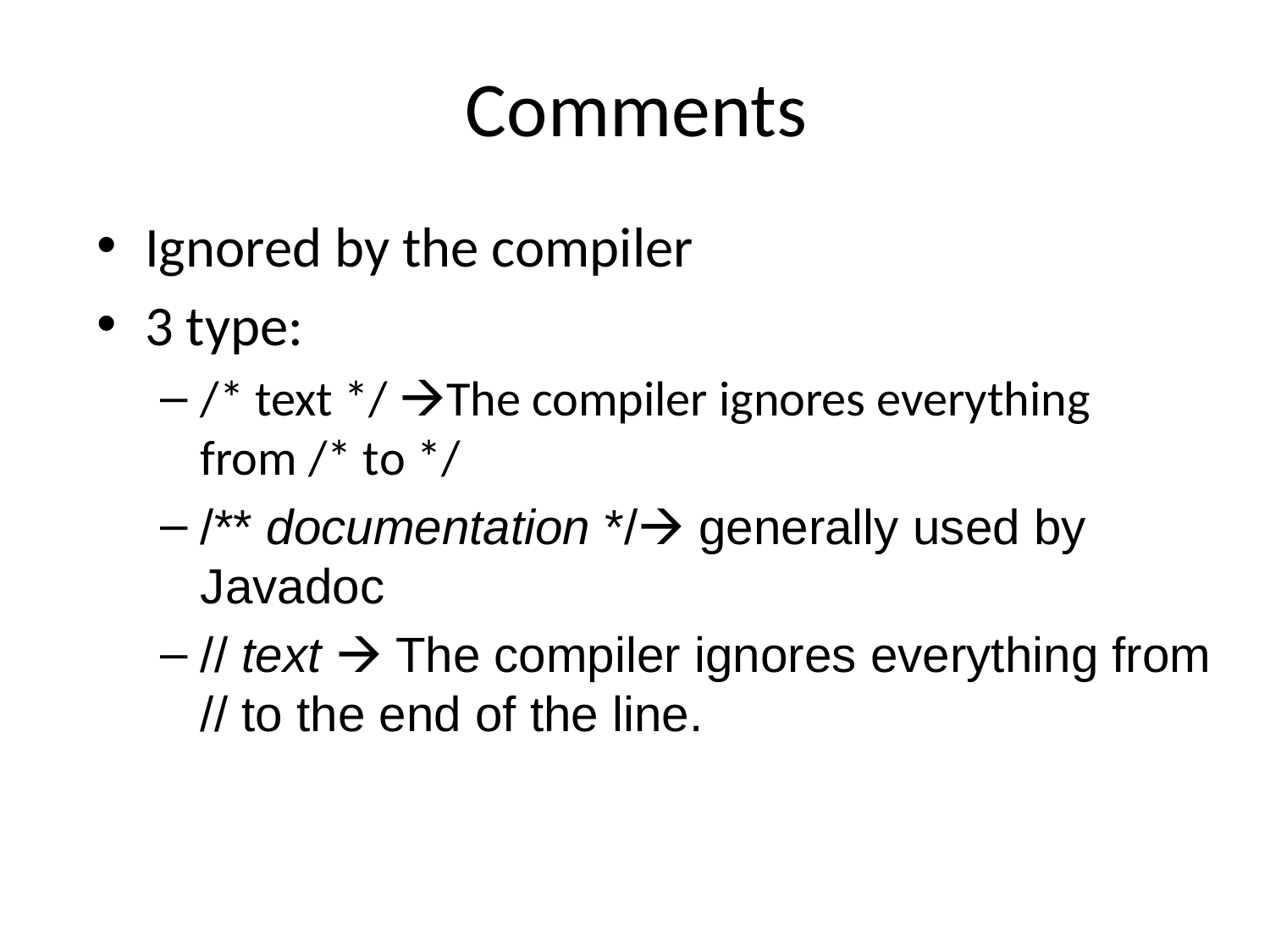

# Comments
Ignored by the compiler
3 type:
/* text */ 🡪The compiler ignores everything from /* to */
/** documentation */🡪 generally used by Javadoc
// text 🡪 The compiler ignores everything from // to the end of the line.